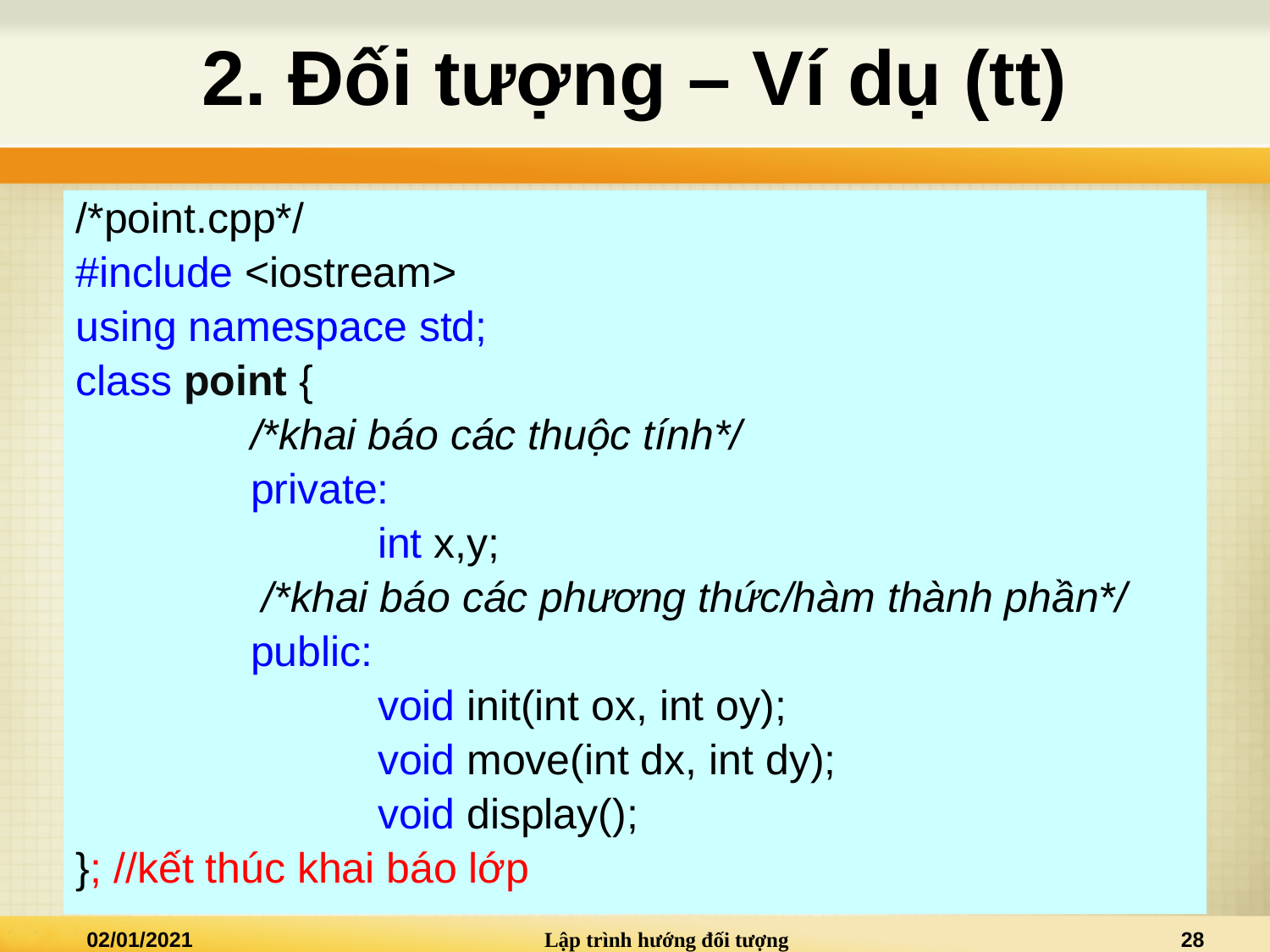

# 2. Đối tượng – Ví dụ (tt)
/*point.cpp*/
#include <iostream>
using namespace std;
class point {
  		/*khai báo các thuộc tính*/
  		private:
    			int x,y;
 		 /*khai báo các phương thức/hàm thành phần*/
  		public:
    			void init(int ox, int oy);
    			void move(int dx, int dy);
    			void display();
}; //kết thúc khai báo lớp
02/01/2021
Lập trình hướng đối tượng
28